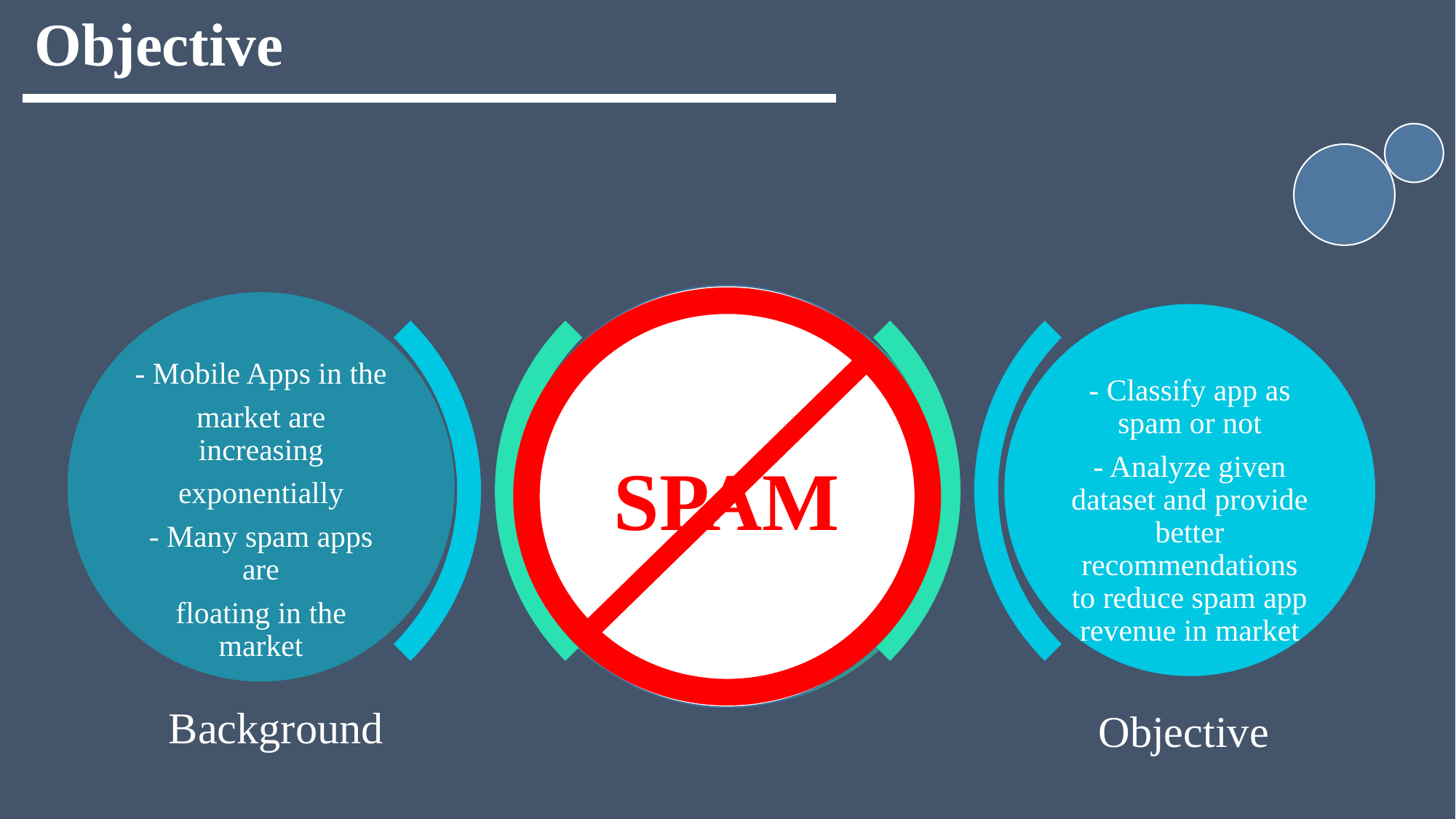

Objective

Objective

- Mobile Apps in the
market are increasing
exponentially
- Many spam apps are
floating in the market

- Classify app as spam or not
- Analyze given dataset and provide better recommendations to reduce spam app revenue in market
Background

SPAM